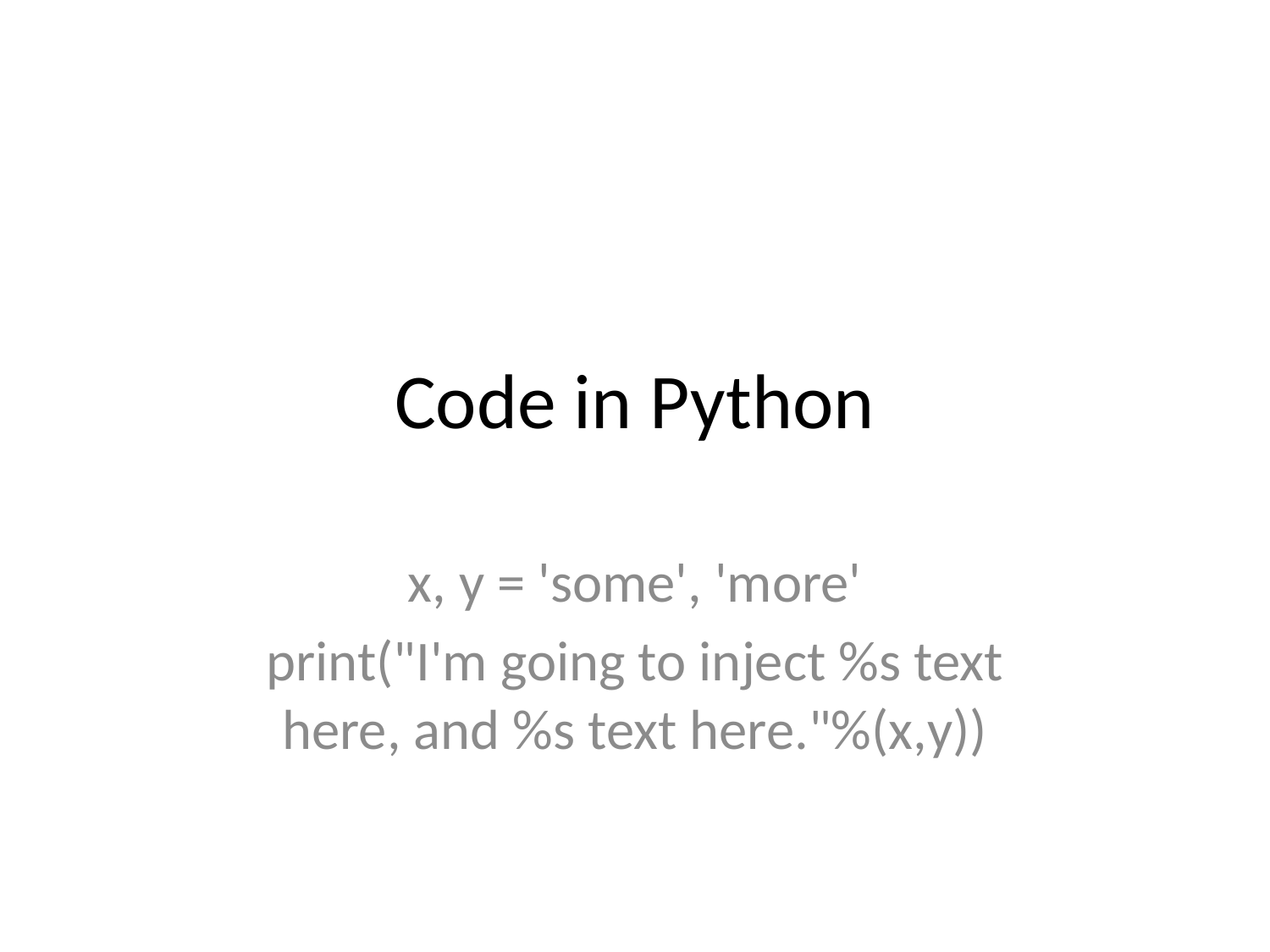

# Code in Python
x, y = 'some', 'more'
print("I'm going to inject %s text here, and %s text here."%(x,y))